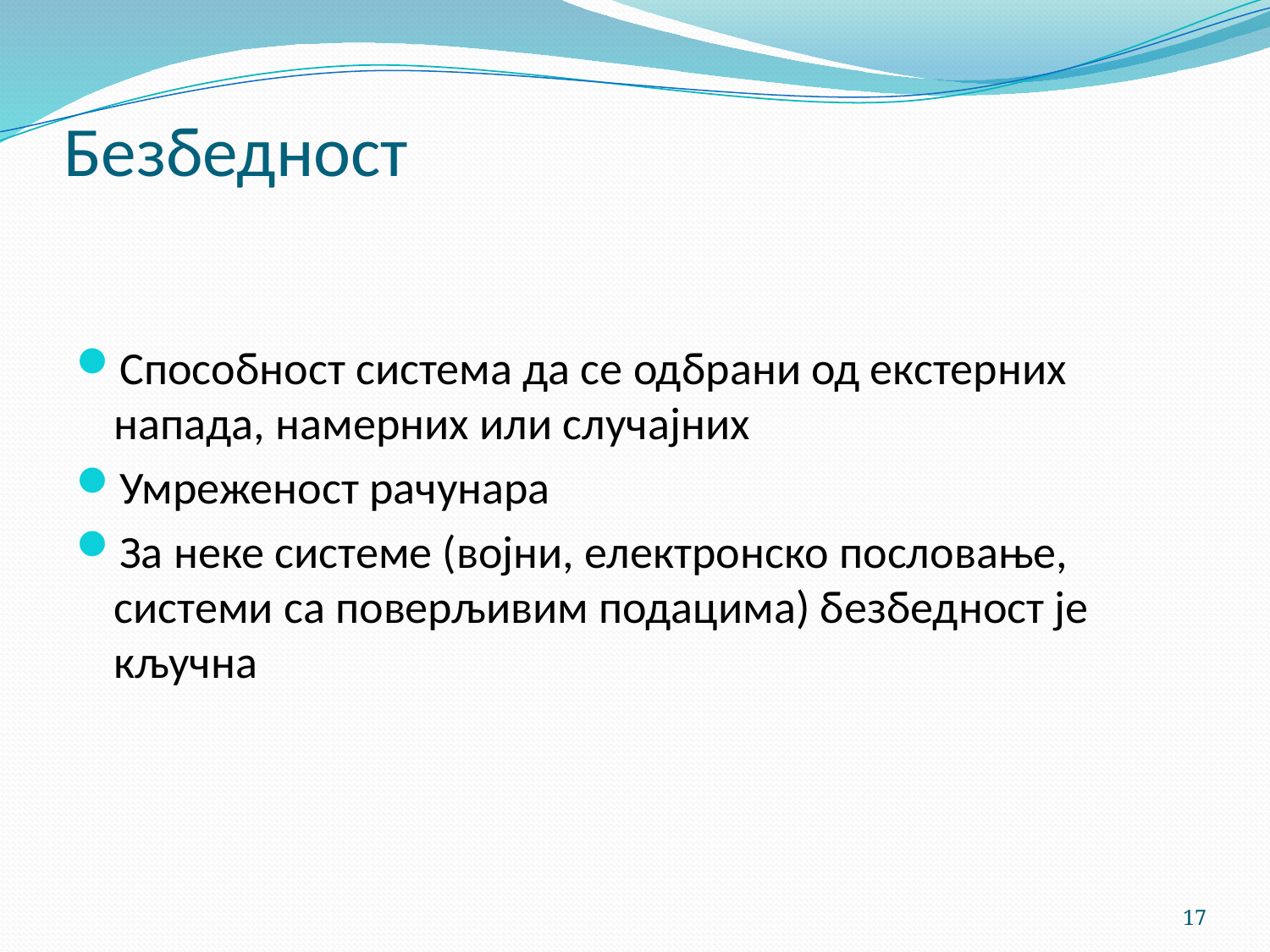

# Безбедност

Способност система да се одбрани од екстерних напада, намерних или случајних
Умреженост рачунара
За неке системе (војни, електронско пословање, системи са поверљивим подацима) безбедност је кључна
17